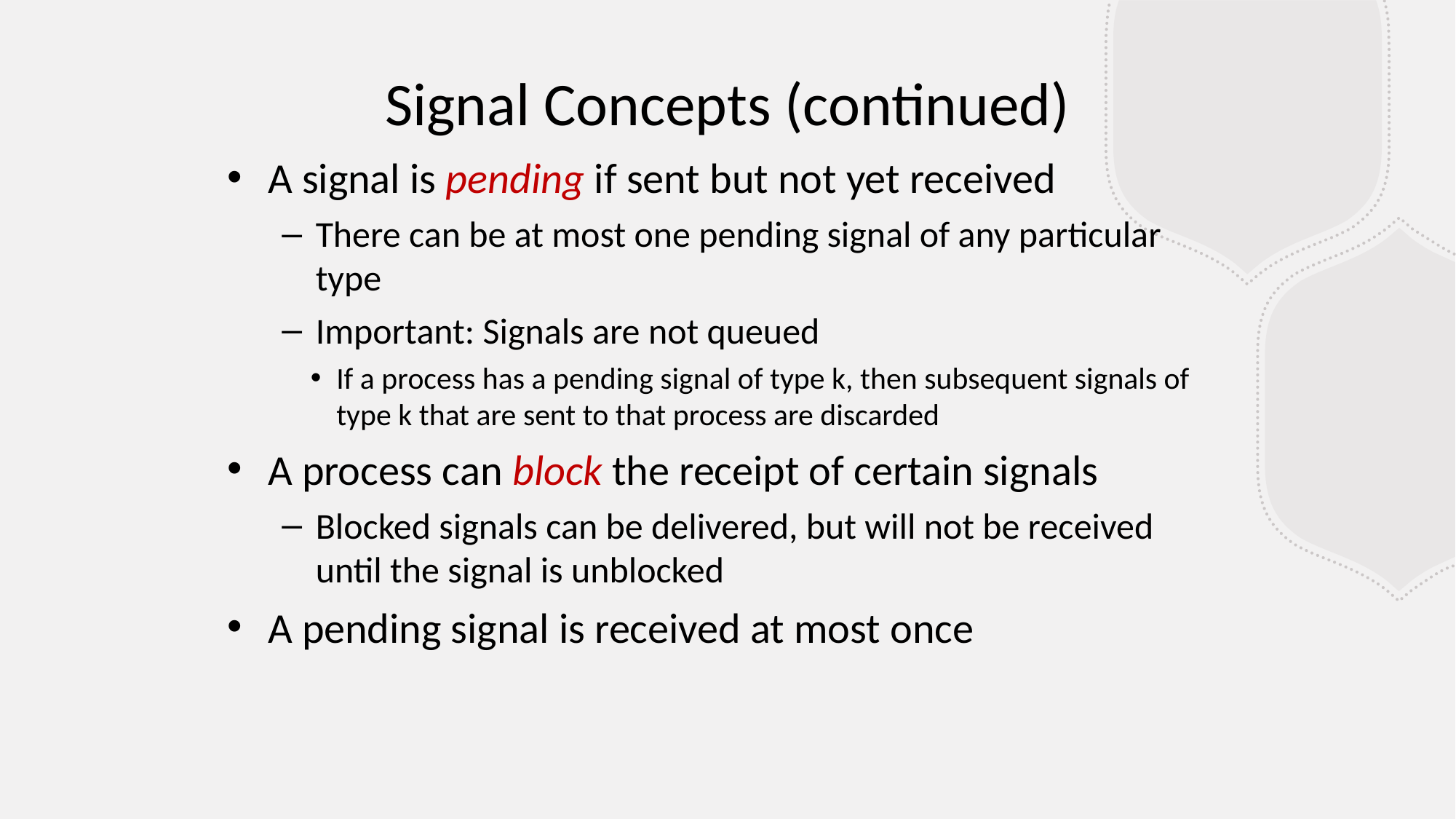

Signal Concepts (continued)
A signal is pending if sent but not yet received
There can be at most one pending signal of any particular type
Important: Signals are not queued
If a process has a pending signal of type k, then subsequent signals of type k that are sent to that process are discarded
A process can block the receipt of certain signals
Blocked signals can be delivered, but will not be received until the signal is unblocked
A pending signal is received at most once